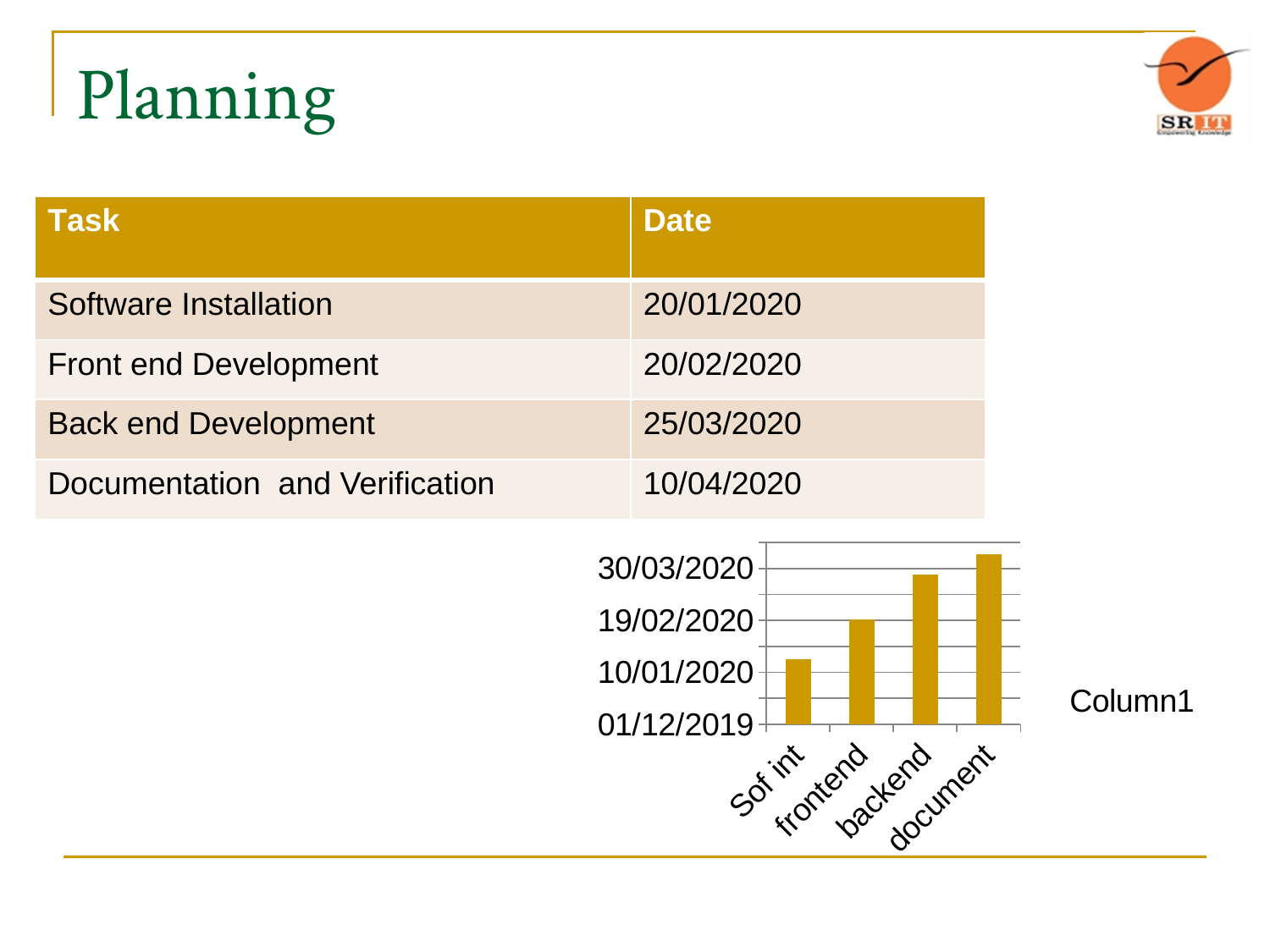

# Planning
| Task | Date |
| --- | --- |
| Software Installation | 20/01/2020 |
| Front end Development | 20/02/2020 |
| Back end Development | 25/03/2020 |
| Documentation and Verification | 10/04/2020 |

### Chart

| Category | Dates | Column2 | Column1 |
|---|---|---|---|
| Sof int | 43850.0 | None | None |
| frontend | 43881.0 | None | None |
| backend | 43915.0 | None | None |
| document | 43931.0 | None | None |